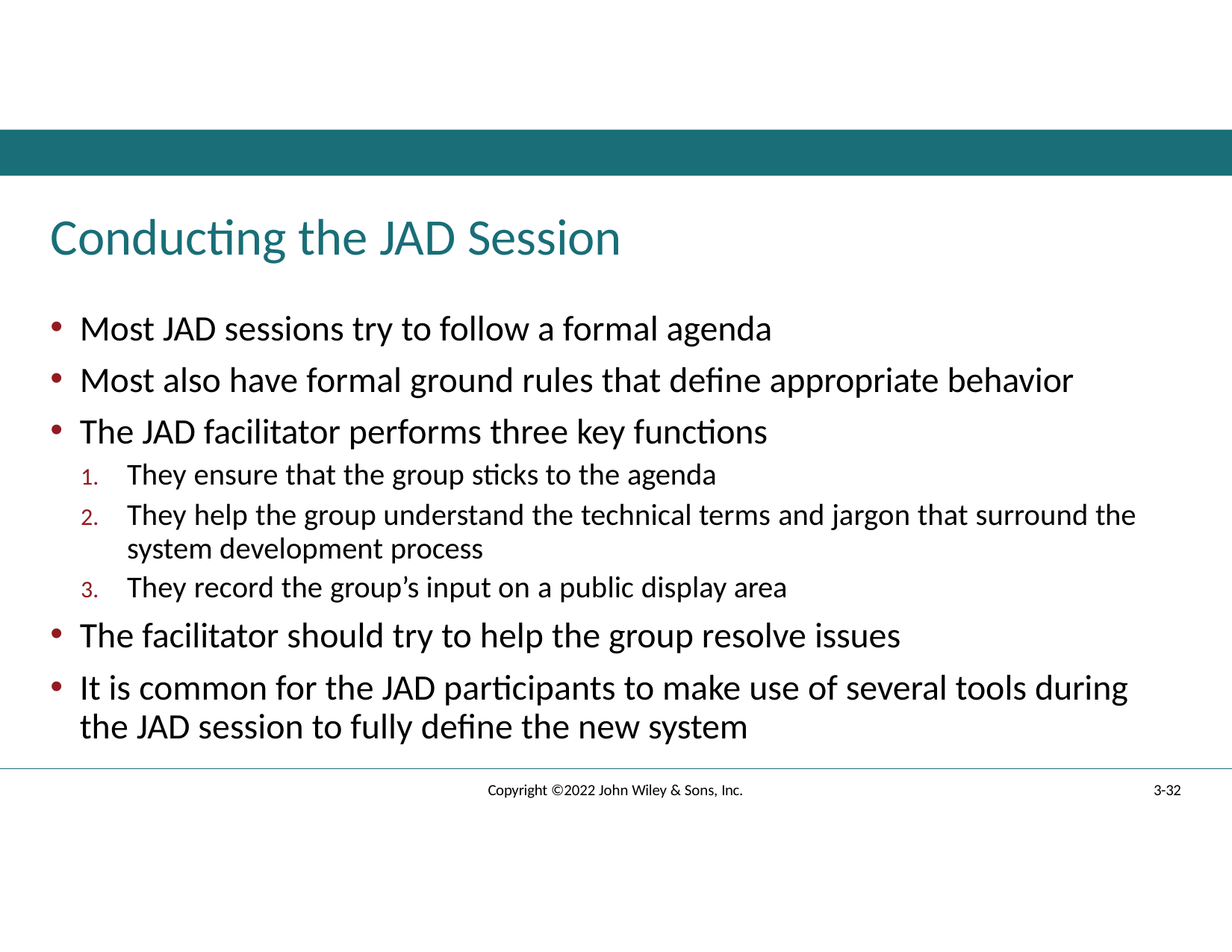

# Conducting the JAD Session
Most JAD sessions try to follow a formal agenda
Most also have formal ground rules that define appropriate behavior
The JAD facilitator performs three key functions
They ensure that the group sticks to the agenda
They help the group understand the technical terms and jargon that surround the system development process
They record the group’s input on a public display area
The facilitator should try to help the group resolve issues
It is common for the JAD participants to make use of several tools during the JAD session to fully define the new system
3-32
Copyright ©2022 John Wiley & Sons, Inc.